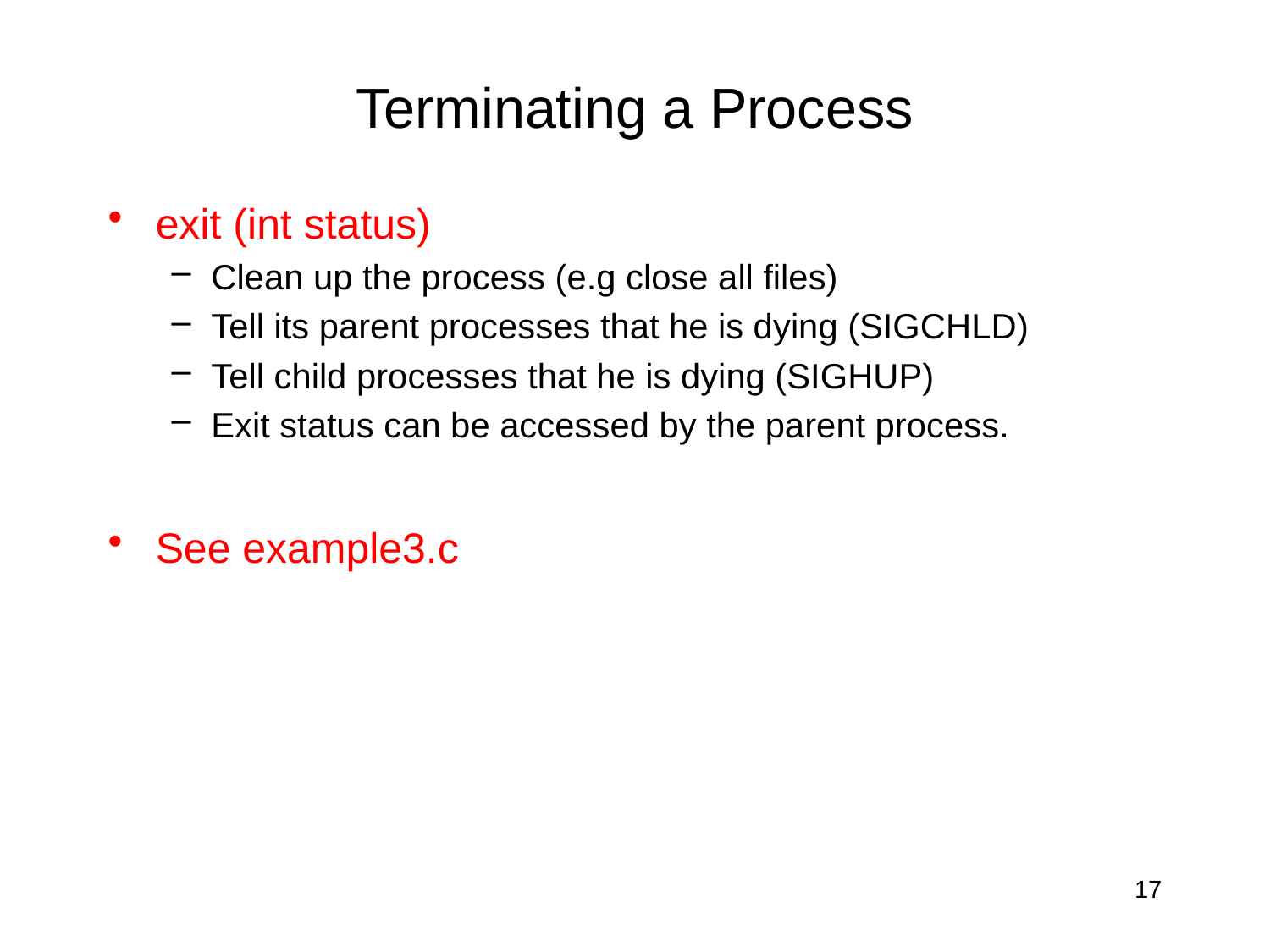

# Terminating a Process
exit (int status)
Clean up the process (e.g close all files)
Tell its parent processes that he is dying (SIGCHLD)
Tell child processes that he is dying (SIGHUP)
Exit status can be accessed by the parent process.

See example3.c

17